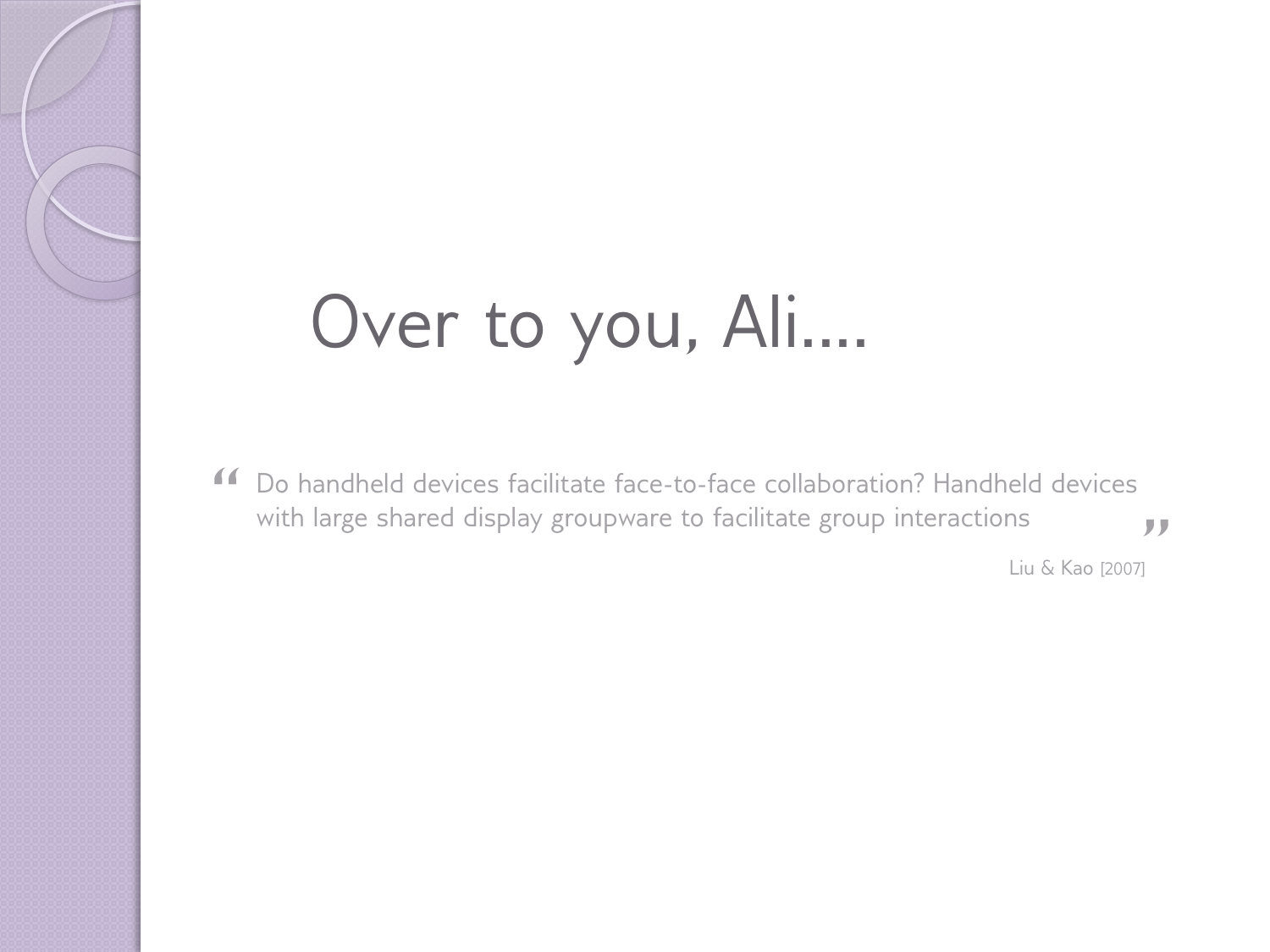

Over to you, Ali....
“
               Do handheld devices facilitate face-to-face collaboration? Handheld devices with large shared display groupware to facilitate group interactions
”
Liu & Kao [2007]